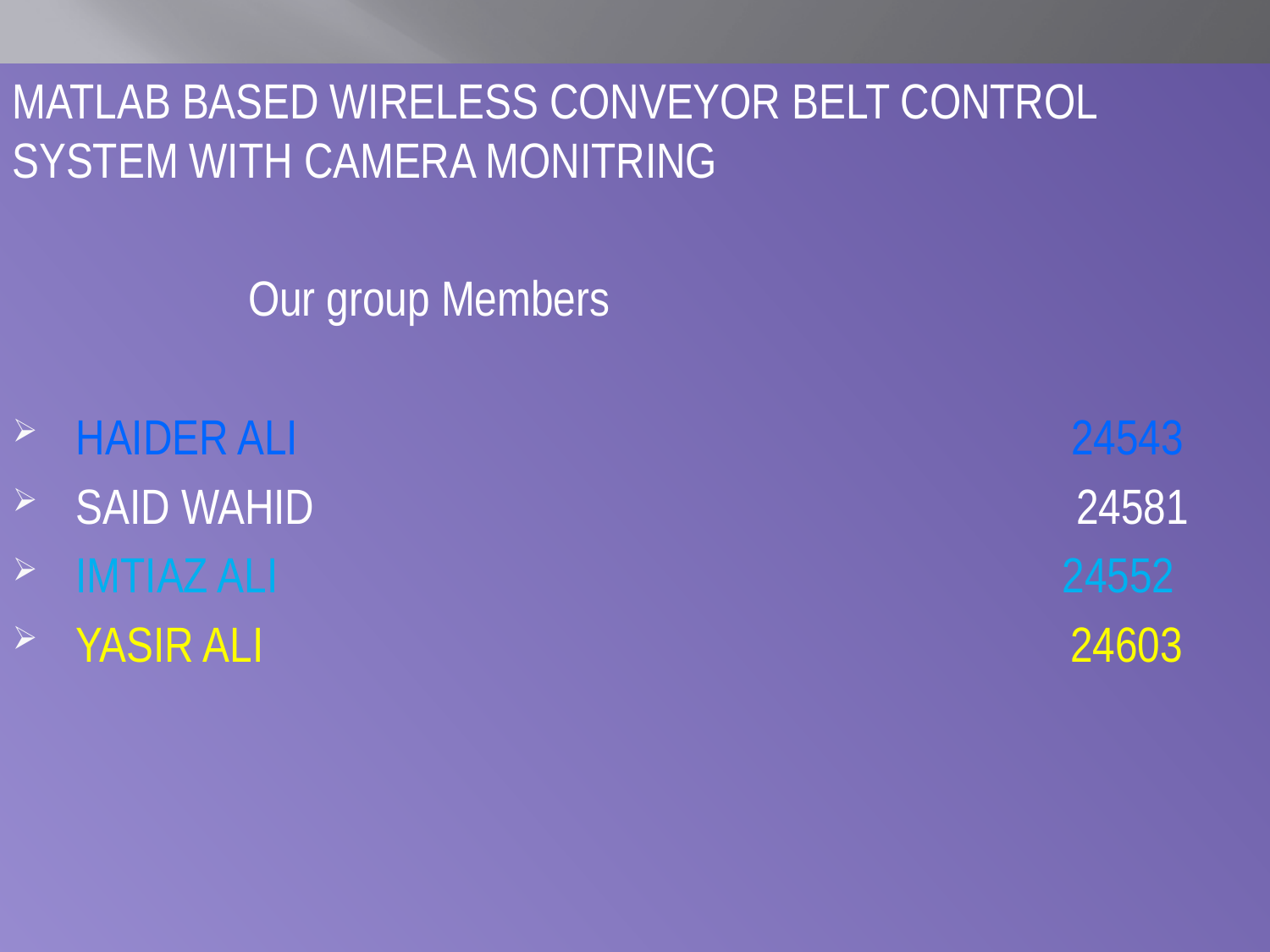

MATLAB BASED WIRELESS CONVEYOR BELT CONTROL SYSTEM WITH CAMERA MONITRING

                     Our group Members

HAIDER ALI                                                                     24543
SAID WAHID                                                                    24581
IMTIAZ ALI                                                                      24552
YASIR ALI                                                                        24603